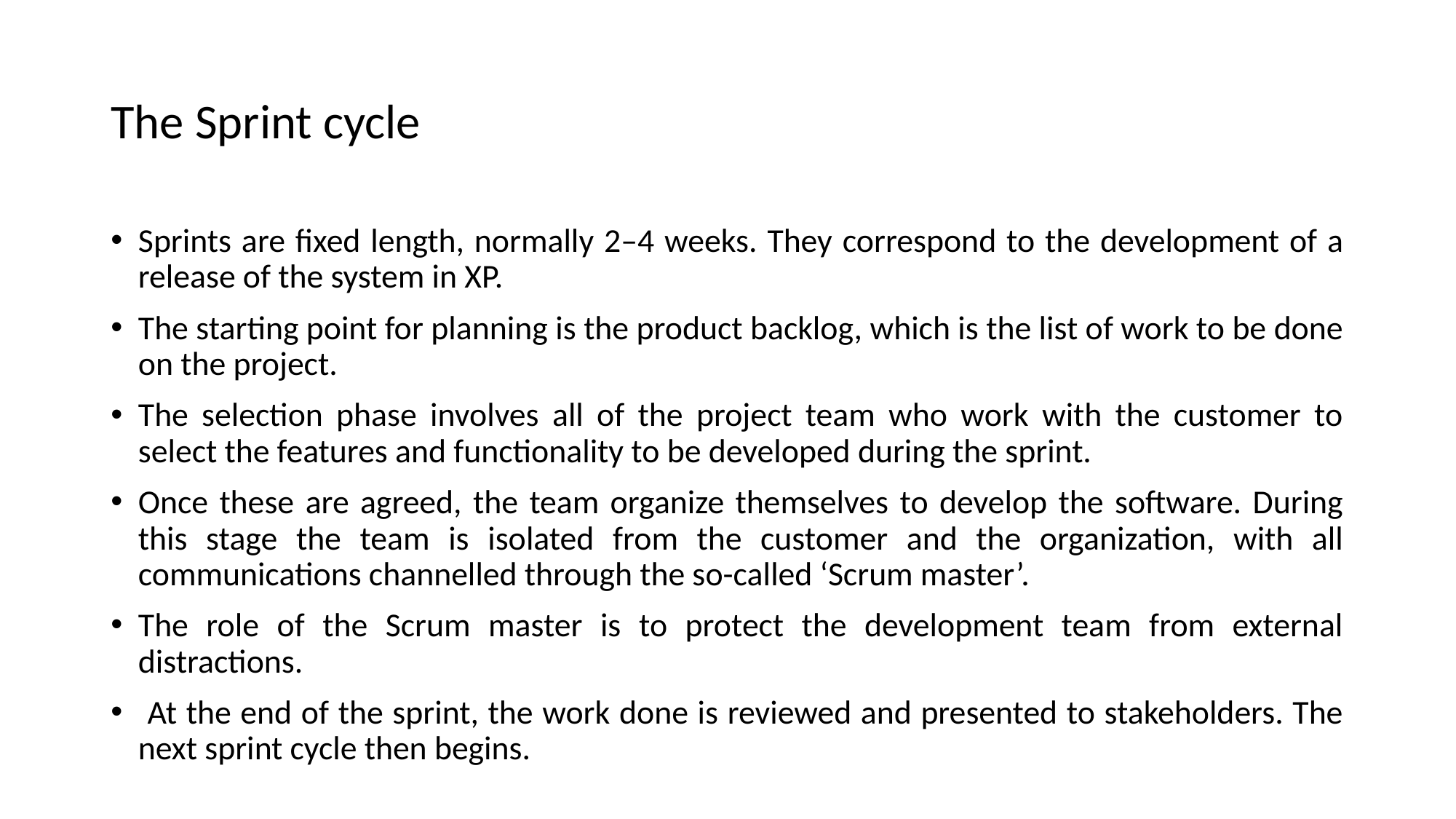

# The Sprint cycle
Sprints are fixed length, normally 2–4 weeks. They correspond to the development of a release of the system in XP.
The starting point for planning is the product backlog, which is the list of work to be done on the project.
The selection phase involves all of the project team who work with the customer to select the features and functionality to be developed during the sprint.
Once these are agreed, the team organize themselves to develop the software. During this stage the team is isolated from the customer and the organization, with all communications channelled through the so-called ‘Scrum master’.
The role of the Scrum master is to protect the development team from external distractions.
 At the end of the sprint, the work done is reviewed and presented to stakeholders. The next sprint cycle then begins.